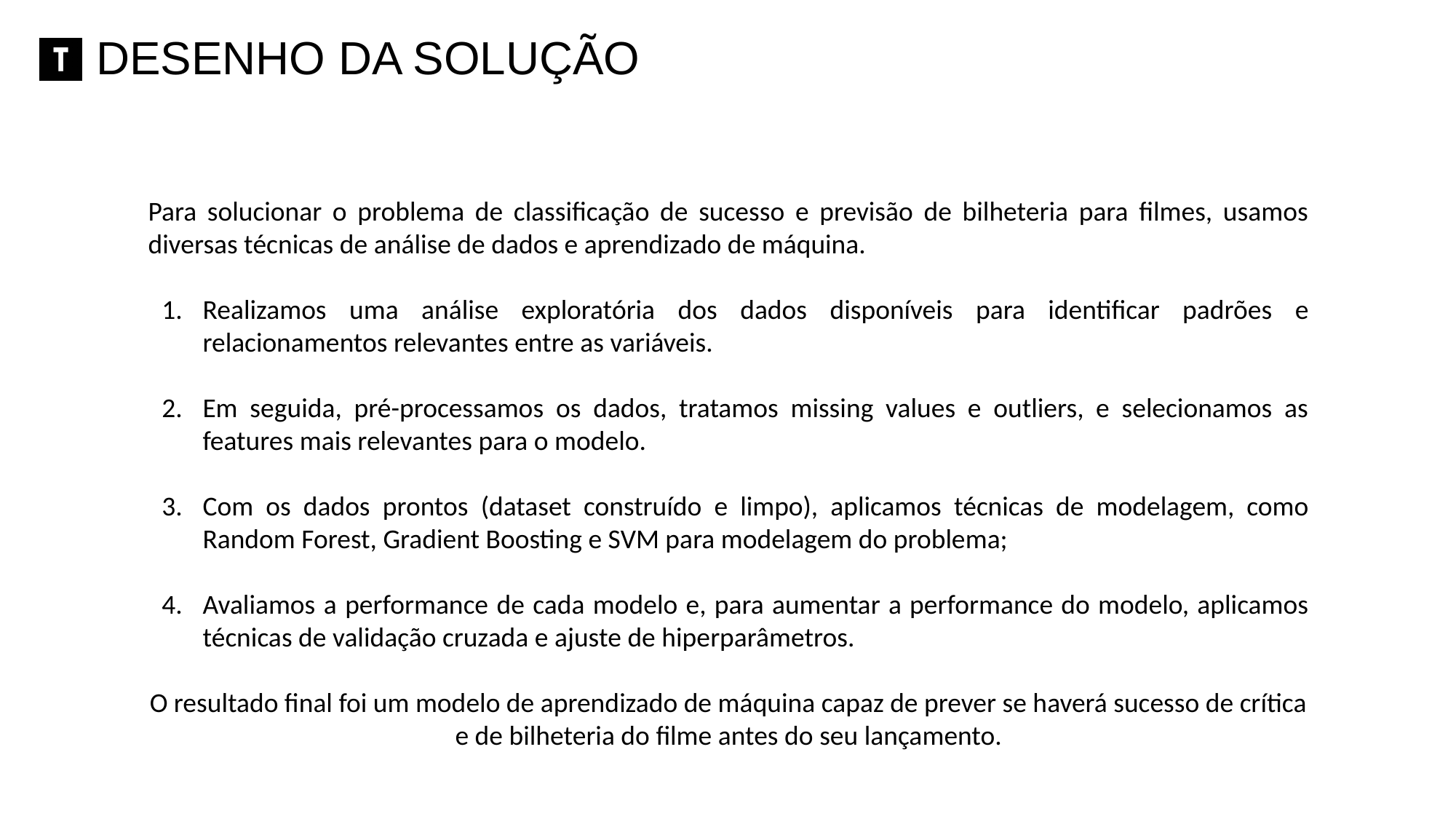

DESENHO DA SOLUÇÃO
Para solucionar o problema de classificação de sucesso e previsão de bilheteria para filmes, usamos diversas técnicas de análise de dados e aprendizado de máquina.

Realizamos uma análise exploratória dos dados disponíveis para identificar padrões e relacionamentos relevantes entre as variáveis.

Em seguida, pré-processamos os dados, tratamos missing values e outliers, e selecionamos as features mais relevantes para o modelo.

Com os dados prontos (dataset construído e limpo), aplicamos técnicas de modelagem, como Random Forest, Gradient Boosting e SVM para modelagem do problema;

Avaliamos a performance de cada modelo e, para aumentar a performance do modelo, aplicamos técnicas de validação cruzada e ajuste de hiperparâmetros.

O resultado final foi um modelo de aprendizado de máquina capaz de prever se haverá sucesso de crítica e de bilheteria do filme antes do seu lançamento.